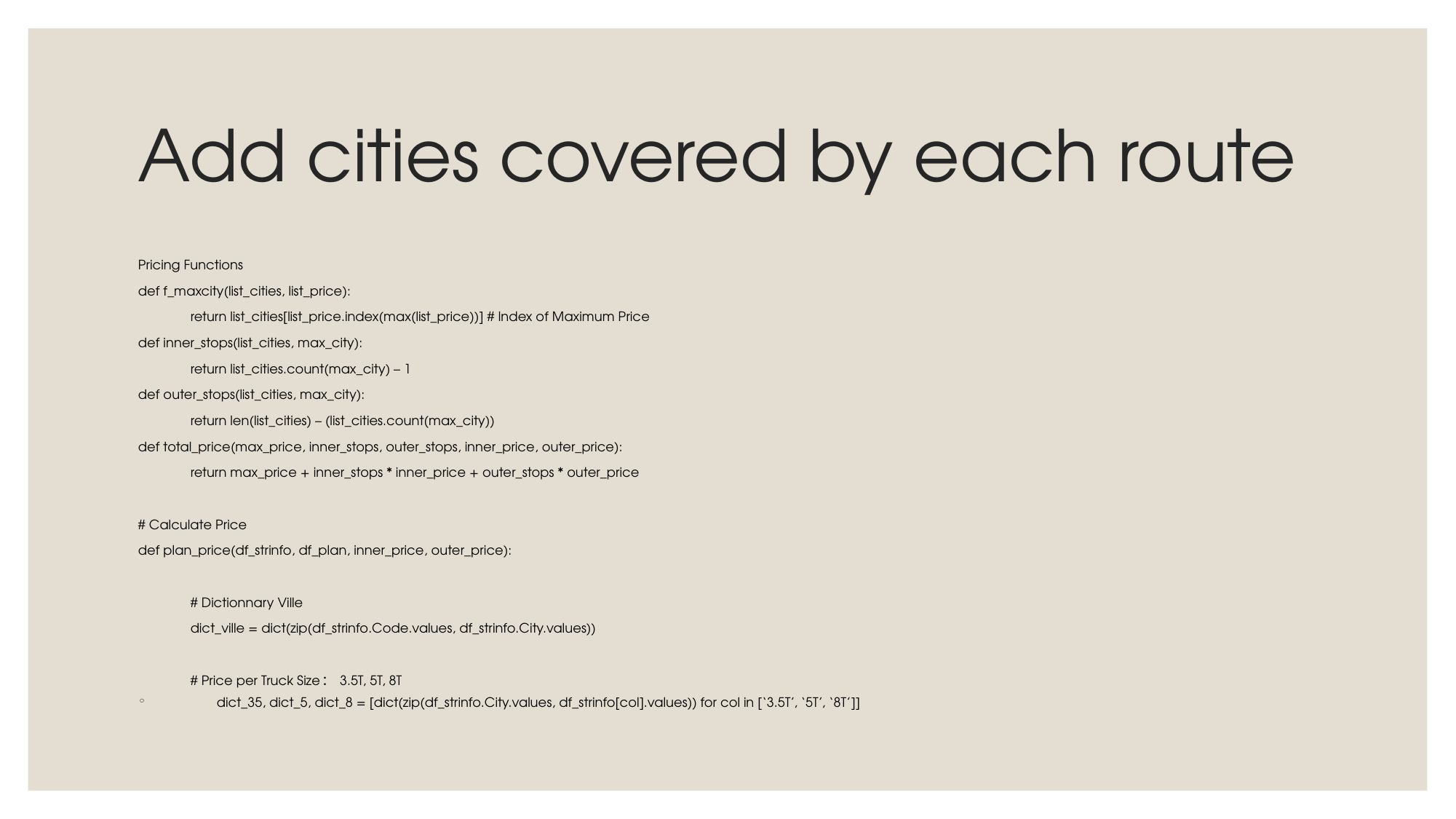

# Add cities covered by each route
Pricing Functions
def f_maxcity(list_cities, list_price):
	return list_cities[list_price.index(max(list_price))] # Index of Maximum Price
def inner_stops(list_cities, max_city):
	return list_cities.count(max_city) – 1
def outer_stops(list_cities, max_city):
	return len(list_cities) – (list_cities.count(max_city))
def total_price(max_price, inner_stops, outer_stops, inner_price, outer_price):
	return max_price + inner_stops * inner_price + outer_stops * outer_price

# Calculate Price
def plan_price(df_strinfo, df_plan, inner_price, outer_price):

	# Dictionnary Ville
	dict_ville = dict(zip(df_strinfo.Code.values, df_strinfo.City.values))

	# Price per Truck Size： 3.5T, 5T, 8T
	dict_35, dict_5, dict_8 = [dict(zip(df_strinfo.City.values, df_strinfo[col].values)) for col in [‘3.5T’, ‘5T’, ‘8T’]]